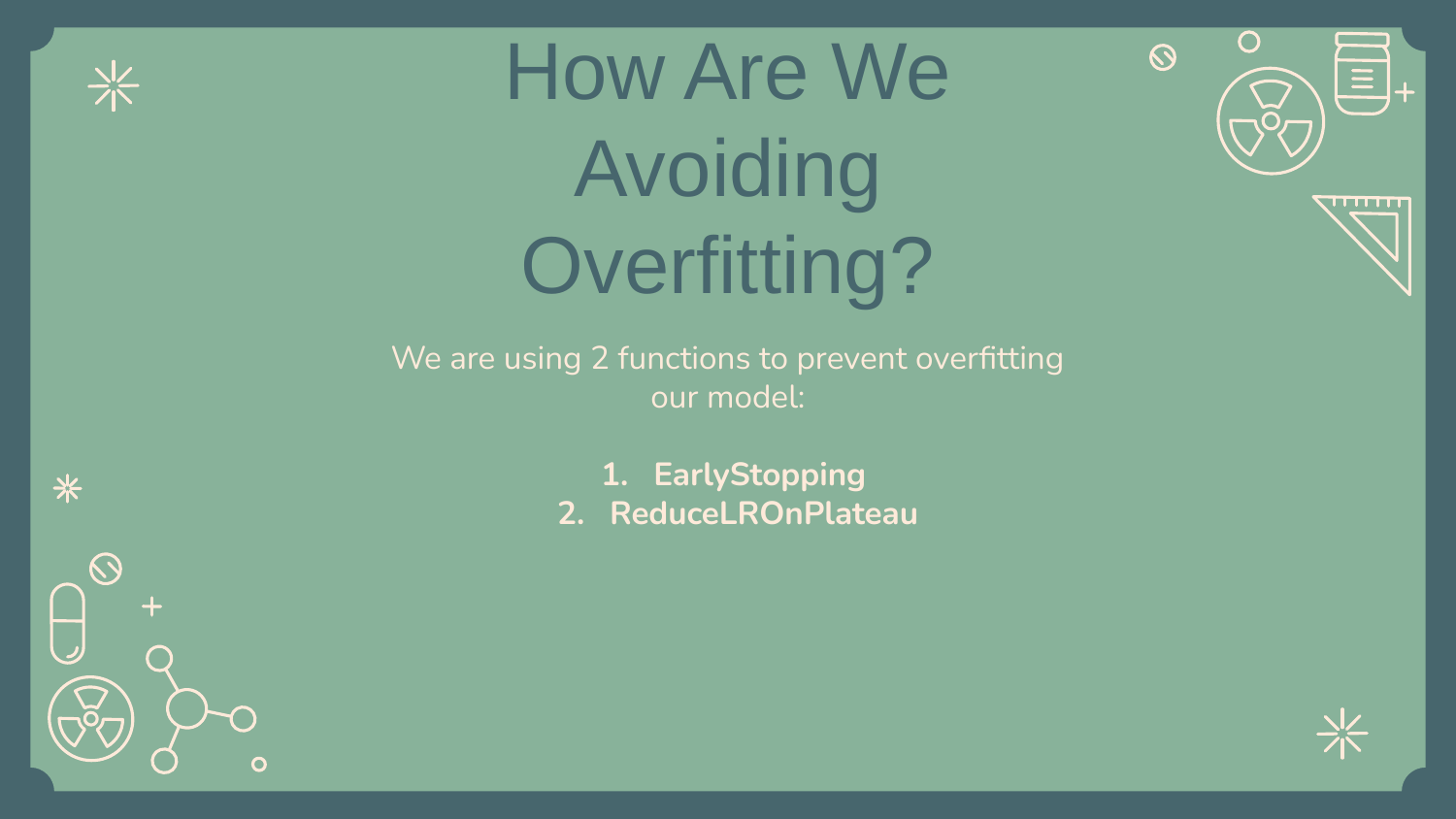

# How Are We Avoiding Overfitting?
We are using 2 functions to prevent overfitting our model:

EarlyStopping
ReduceLROnPlateau